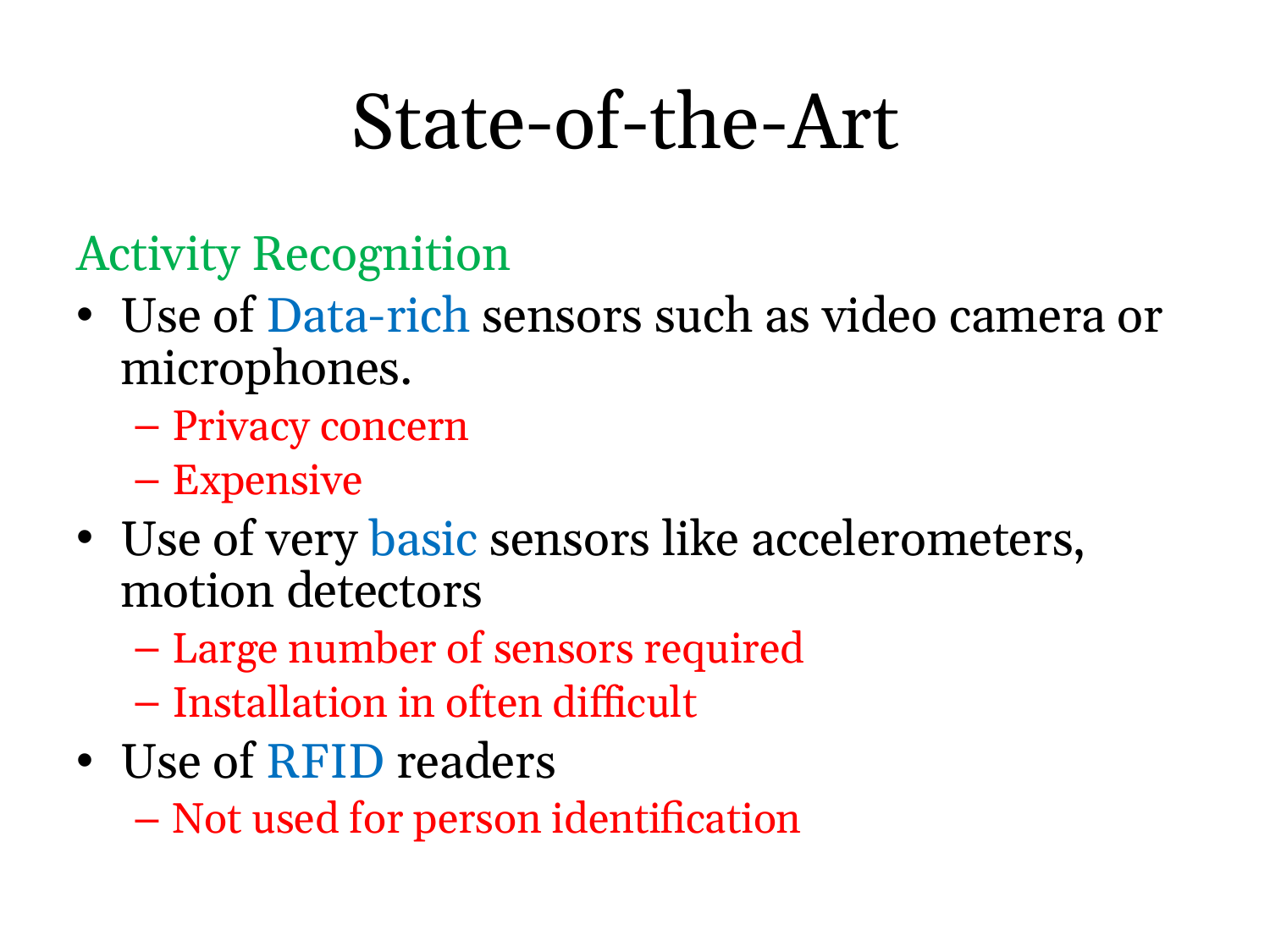

# State-of-the-Art
Activity Recognition
Use of Data-rich sensors such as video camera or microphones.
Privacy concern
Expensive
Use of very basic sensors like accelerometers, motion detectors
Large number of sensors required
Installation in often difficult
Use of RFID readers
Not used for person identification